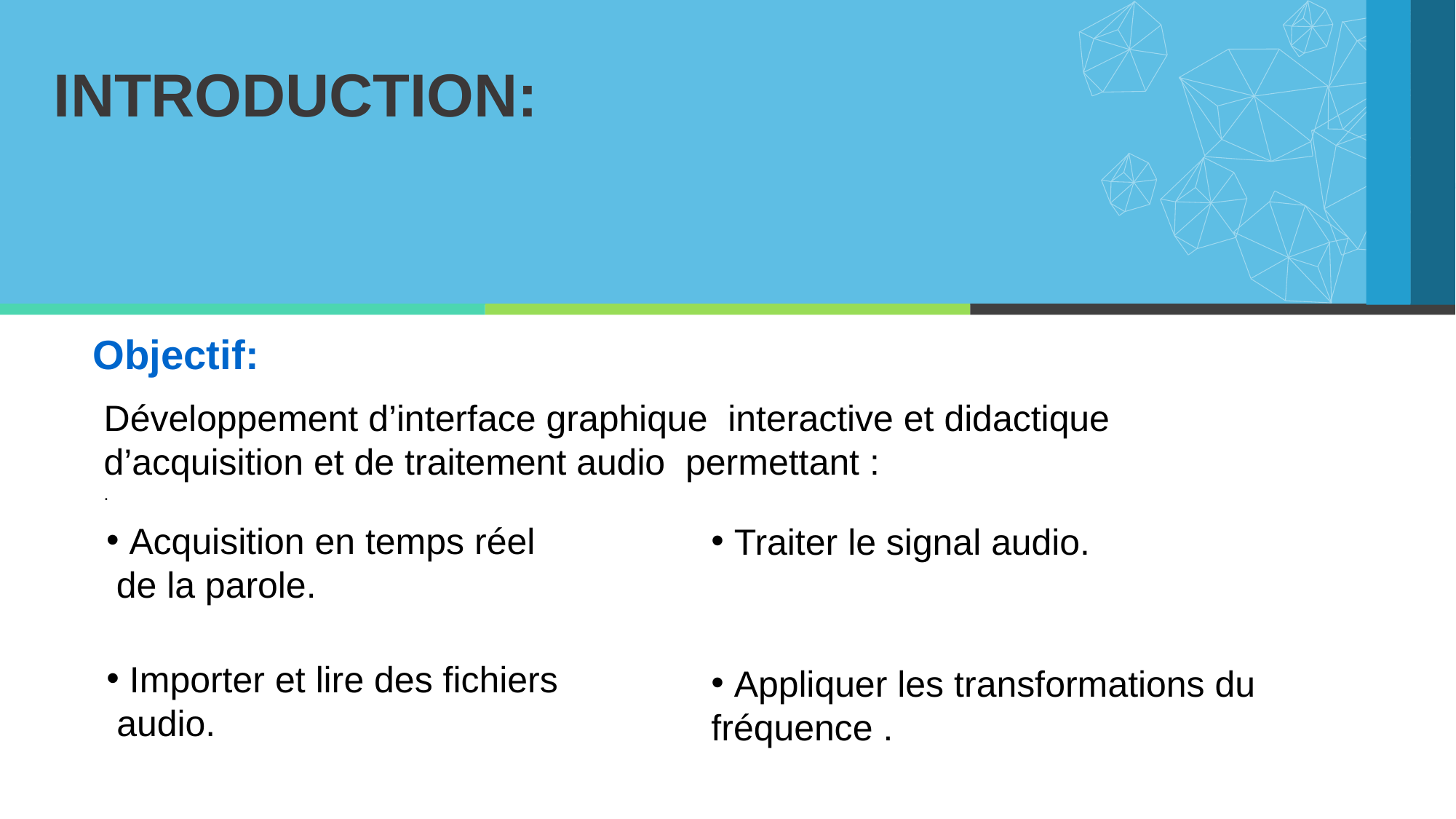

INTRODUCTION:
Objectif:
Développement d’interface graphique  interactive et didactique d’acquisition et de traitement audio  permettant :
.
 Acquisition en temps réel
 de la parole.
 Traiter le signal audio.
 Importer et lire des fichiers
 audio.
 Appliquer les transformations du
fréquence .